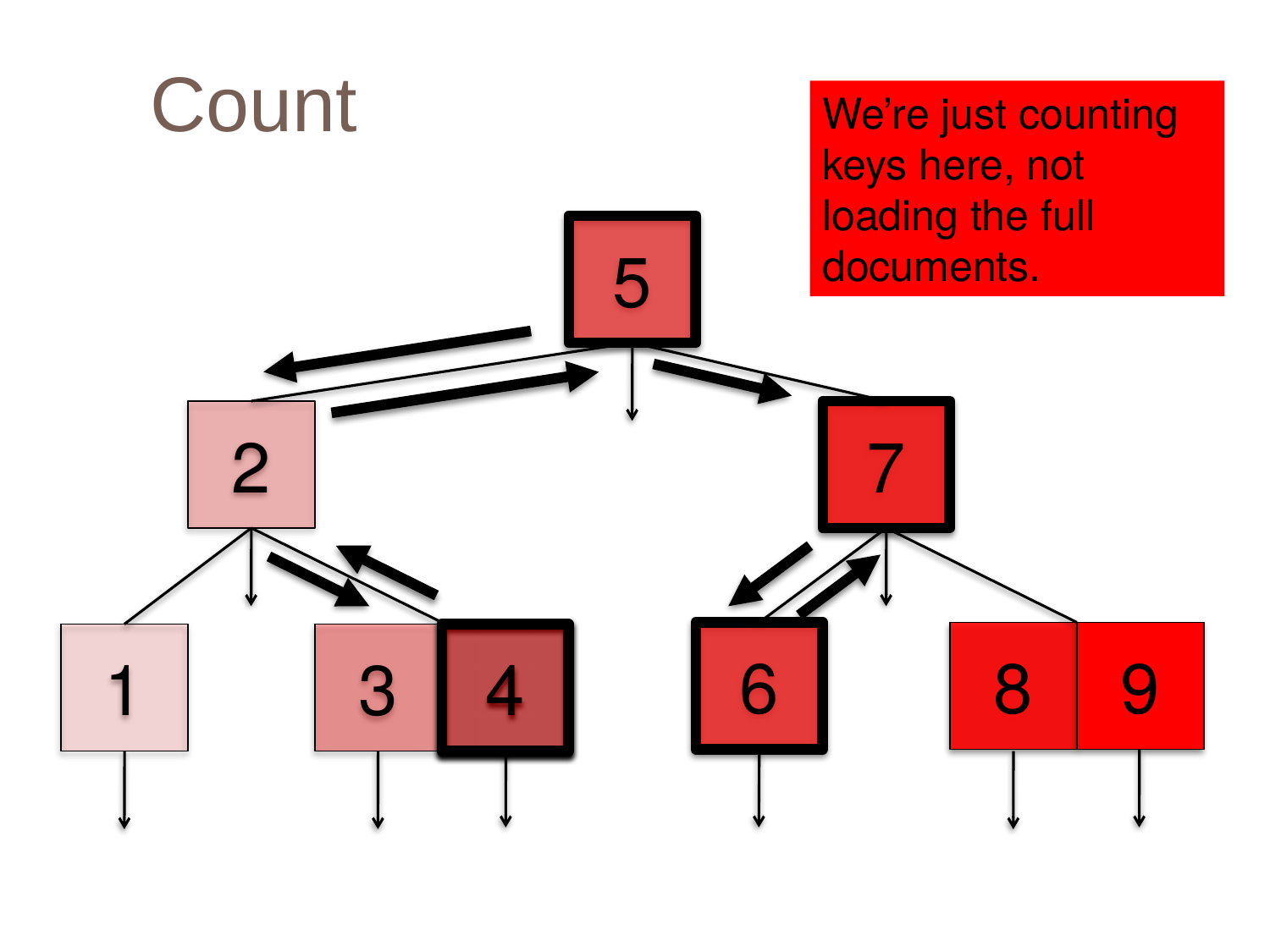

Count
We’re just counting keys here, not loading the full documents.
5
2
7
6
8
9
1
3
4